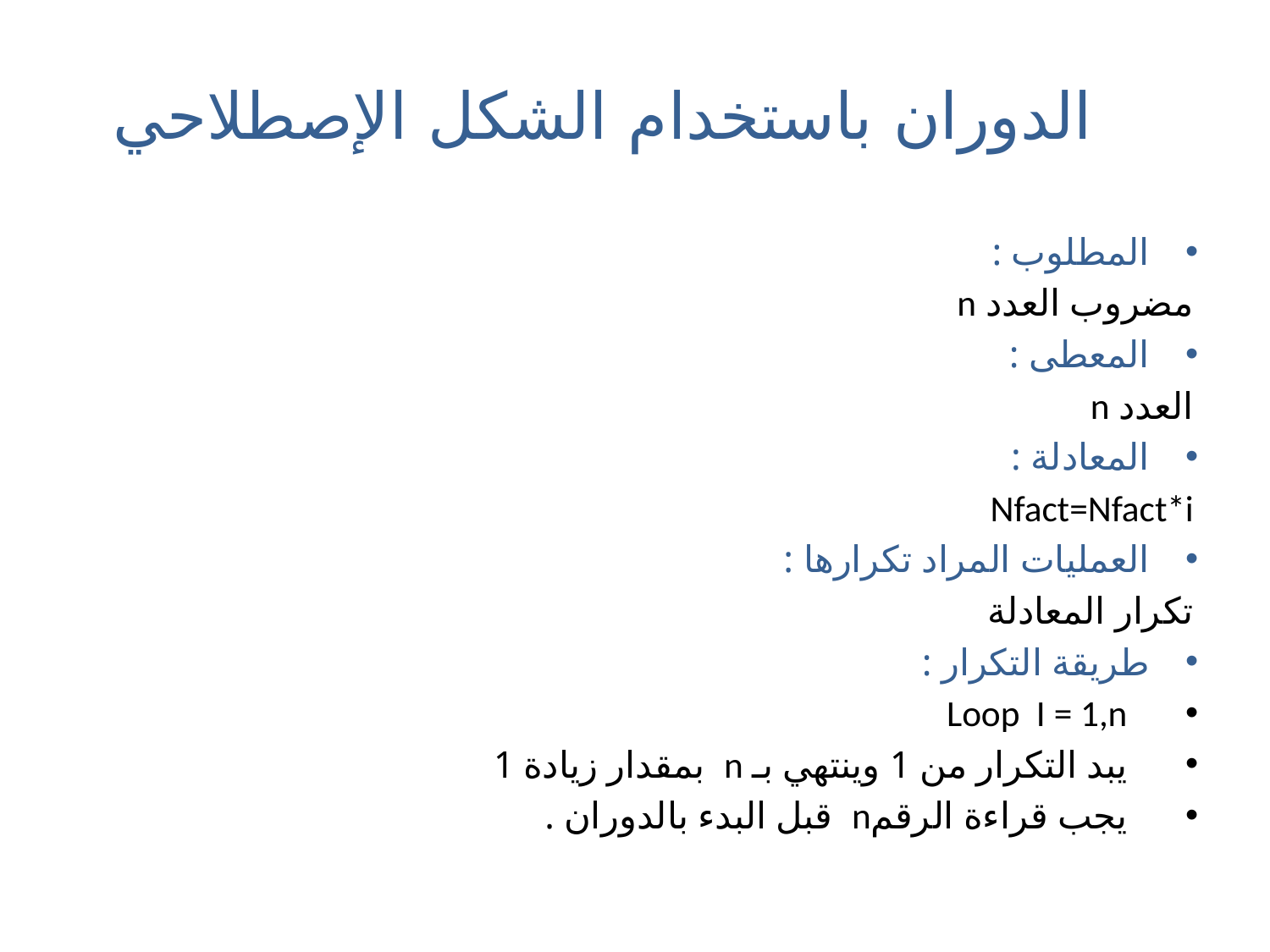

الدوران باستخدام الشكل الإصطلاحي
المطلوب :
مضروب العدد n
المعطى :
العدد n
المعادلة :
Nfact=Nfact*i
العمليات المراد تكرارها :
تكرار المعادلة
طريقة التكرار :
Loop  I = 1,n
يبد التكرار من 1 وينتهي بـ n  بمقدار زيادة 1
يجب قراءة الرقمn  قبل البدء بالدوران .